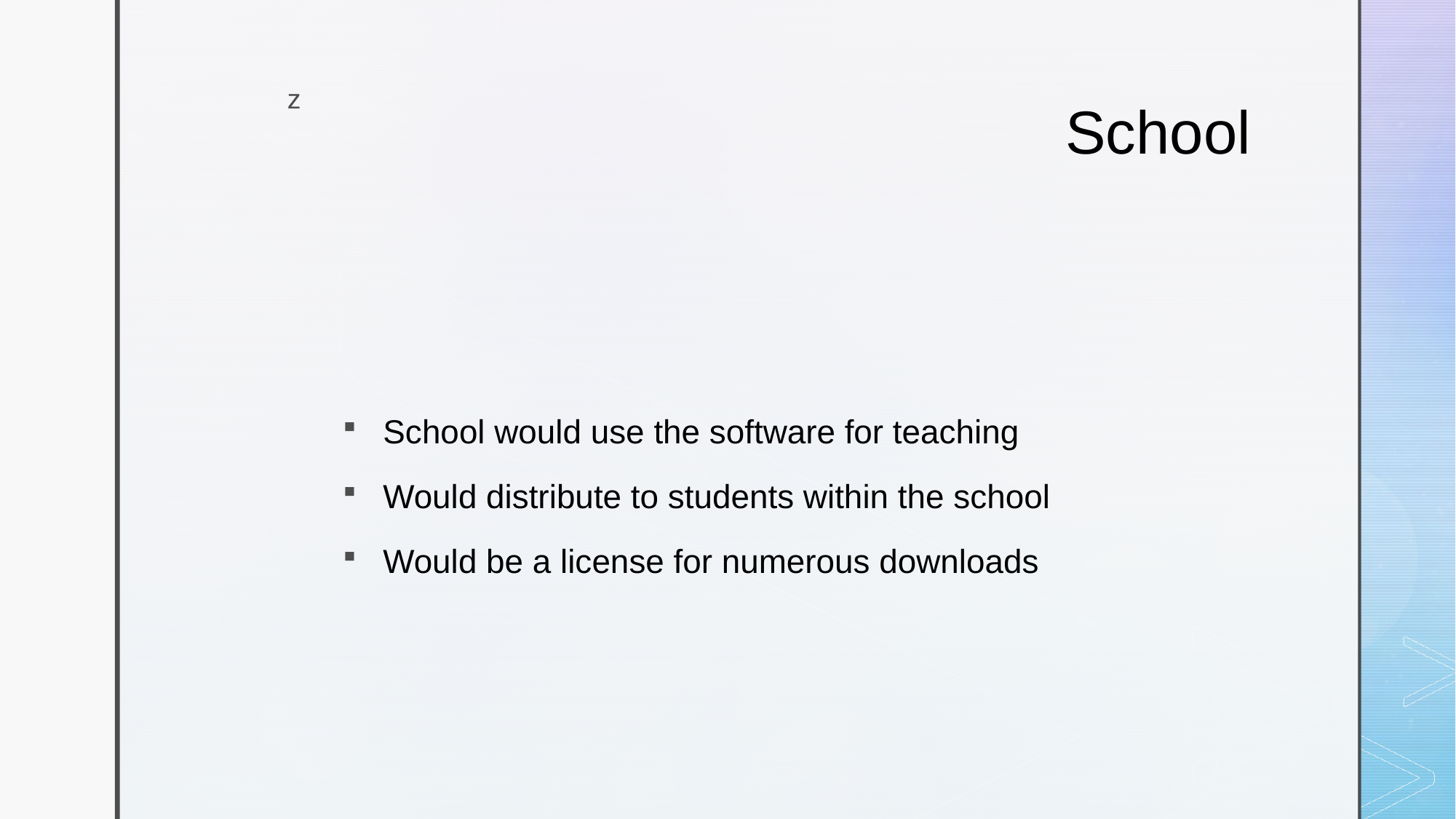

# School
School would use the software for teaching
Would distribute to students within the school
Would be a license for numerous downloads